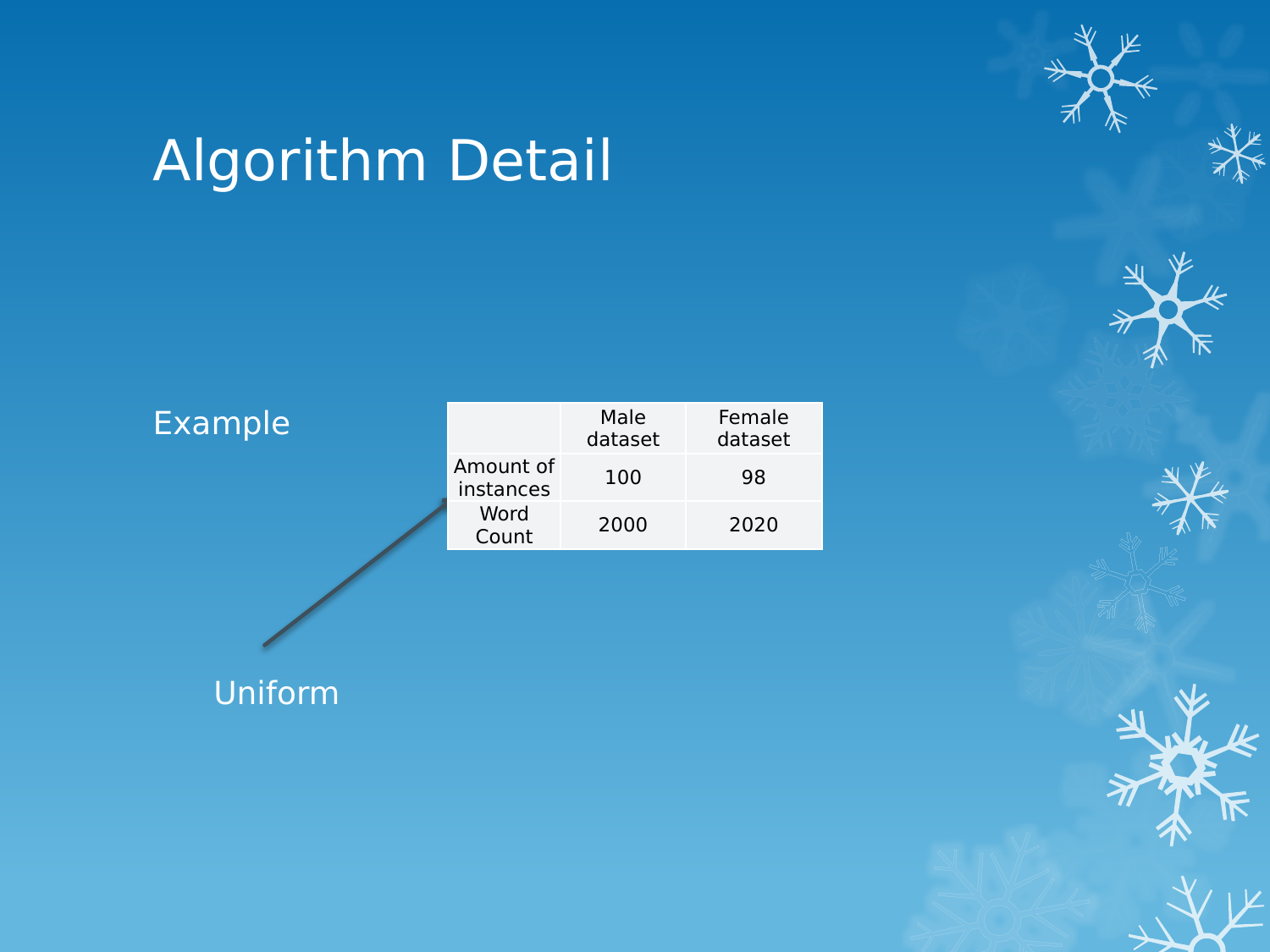

# Algorithm Detail
Example

|  | Male dataset | Female dataset |
| --- | --- | --- |
| Amount of instances | 100 | 98 |
| Word Count | 2000 | 2020 |
Uniform